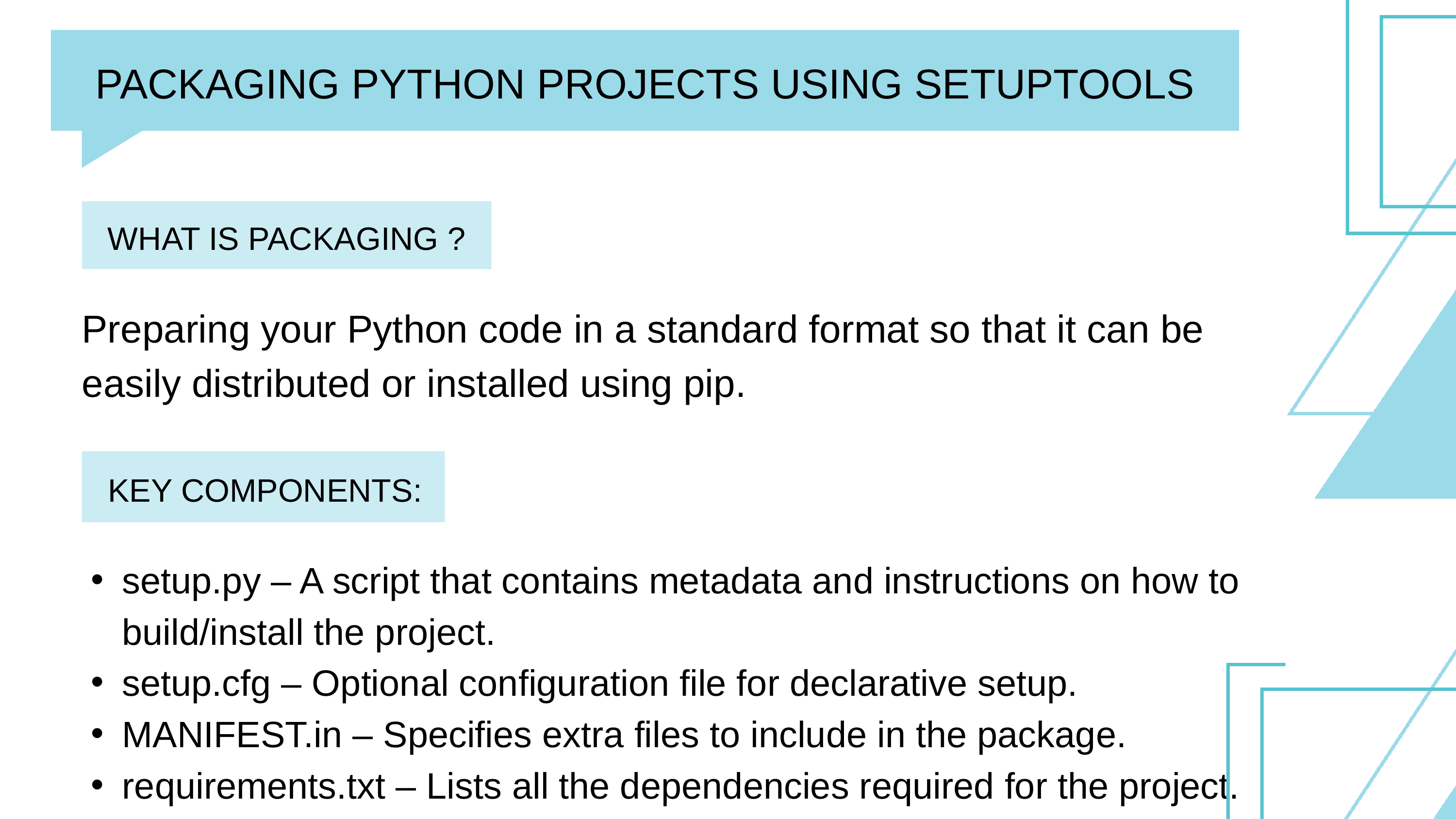

PACKAGING PYTHON PROJECTS USING SETUPTOOLS

WHAT IS PACKAGING ?
Preparing your Python code in a standard format so that it can be easily distributed or installed using pip.

KEY COMPONENTS:
setup.py – A script that contains metadata and instructions on how to build/install the project.
setup.cfg – Optional configuration file for declarative setup.
MANIFEST.in – Specifies extra files to include in the package.
requirements.txt – Lists all the dependencies required for the project.